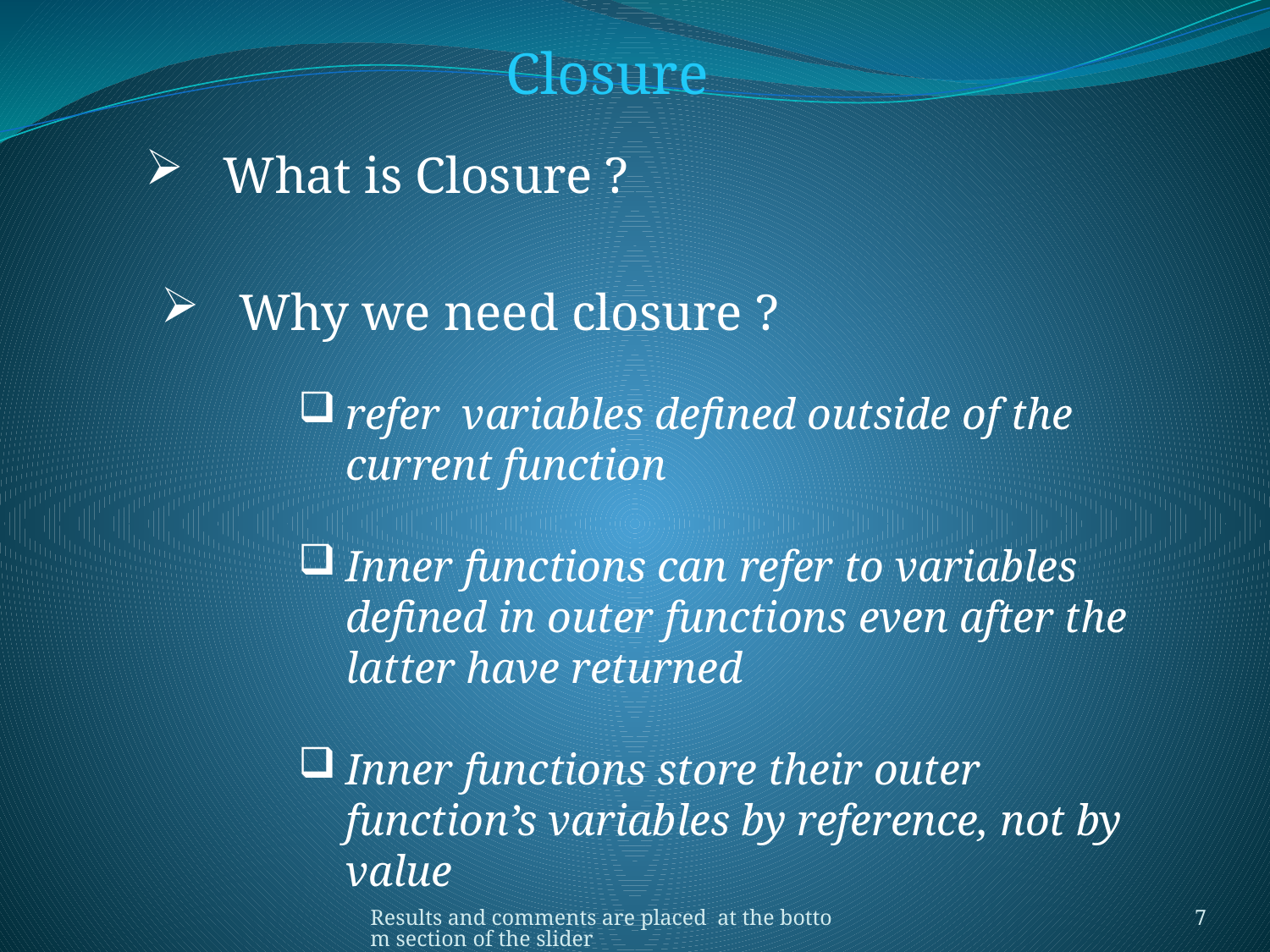

Closure
   What is Closure ?
   Why we need closure ?
refer  variables defined outside of the current function

Inner functions can refer to variables defined in outer functions even after the latter have returned

Inner functions store their outer function’s variables by reference, not by value
Results and comments are placed  at the bottom section of the slider
7